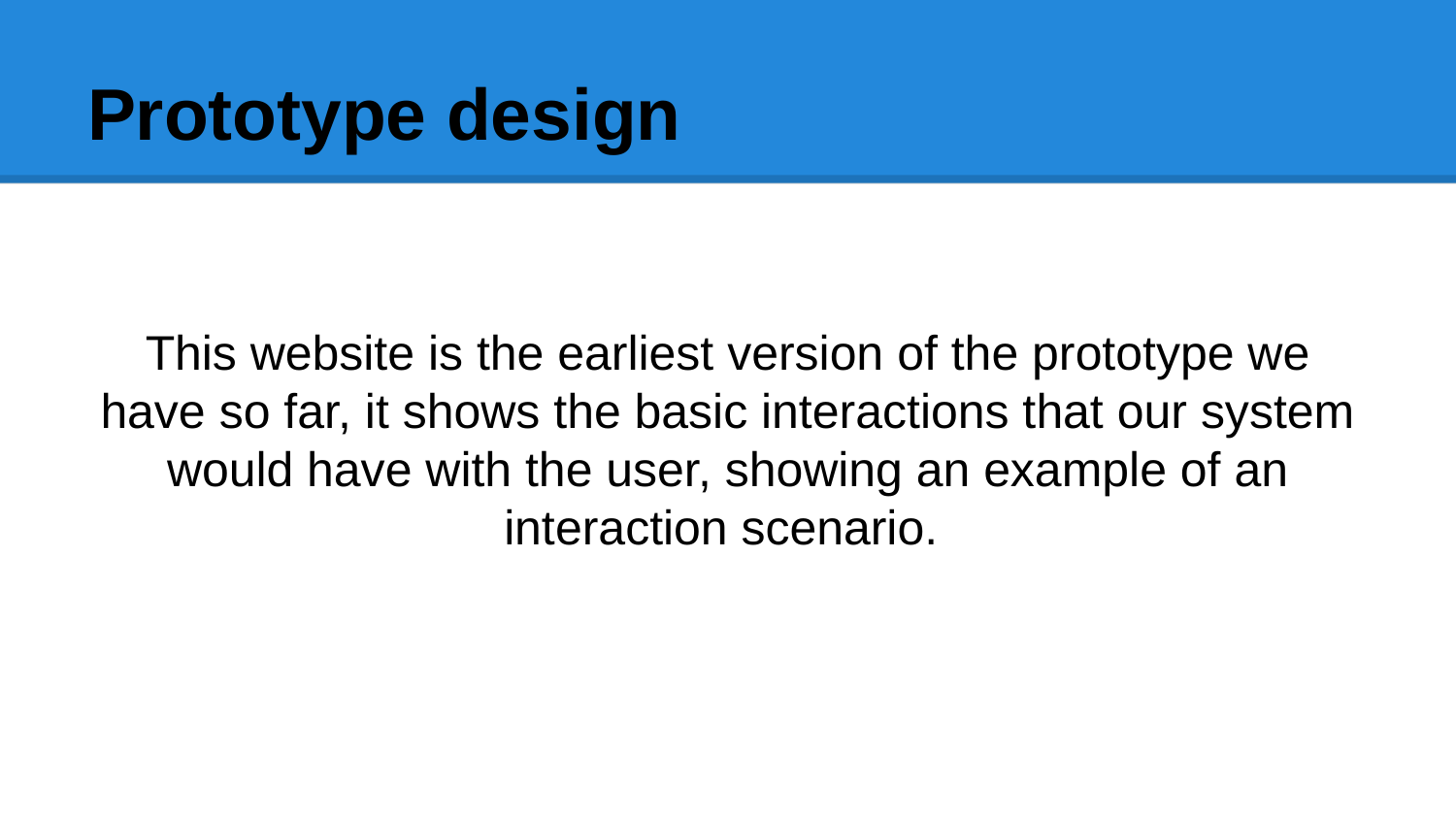

# Prototype design

This website is the earliest version of the prototype we have so far, it shows the basic interactions that our system would have with the user, showing an example of an interaction scenario.